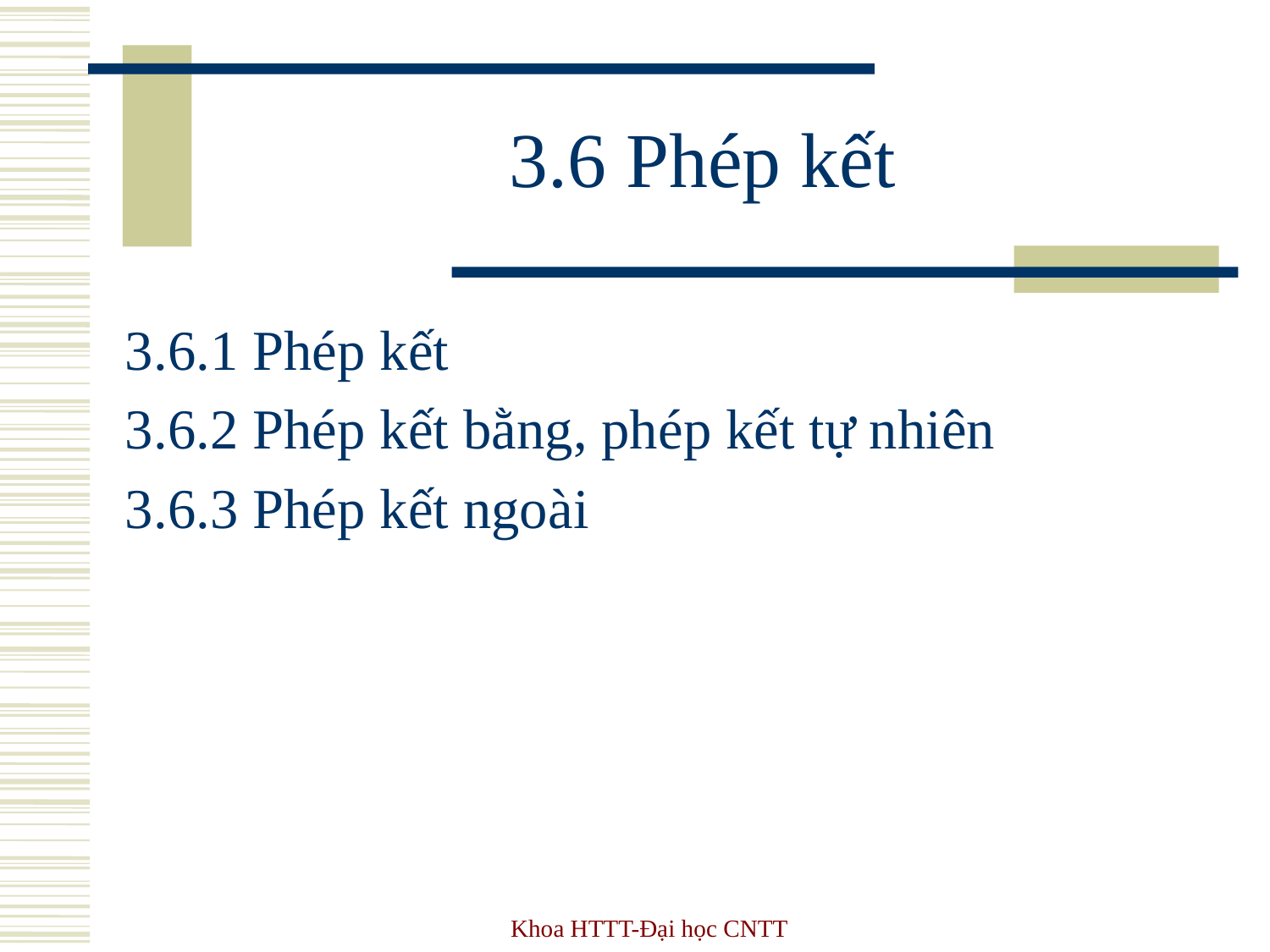

# 3.6 Phép kết
3.6.1 Phép kết
3.6.2 Phép kết bằng, phép kết tự nhiên
3.6.3 Phép kết ngoài
Khoa HTTT-Đại học CNTT
29